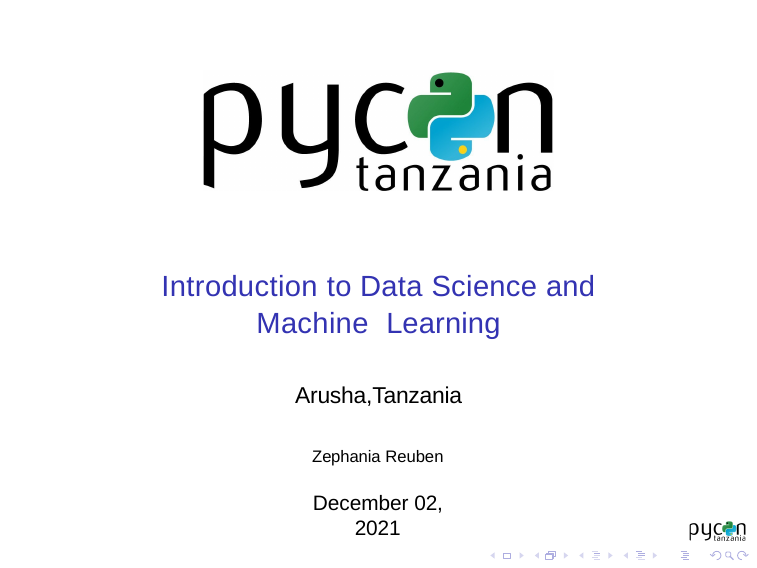

Introduction to Data Science and Machine  Learning

Arusha,Tanzania
Zephania Reuben

December 02, 2021